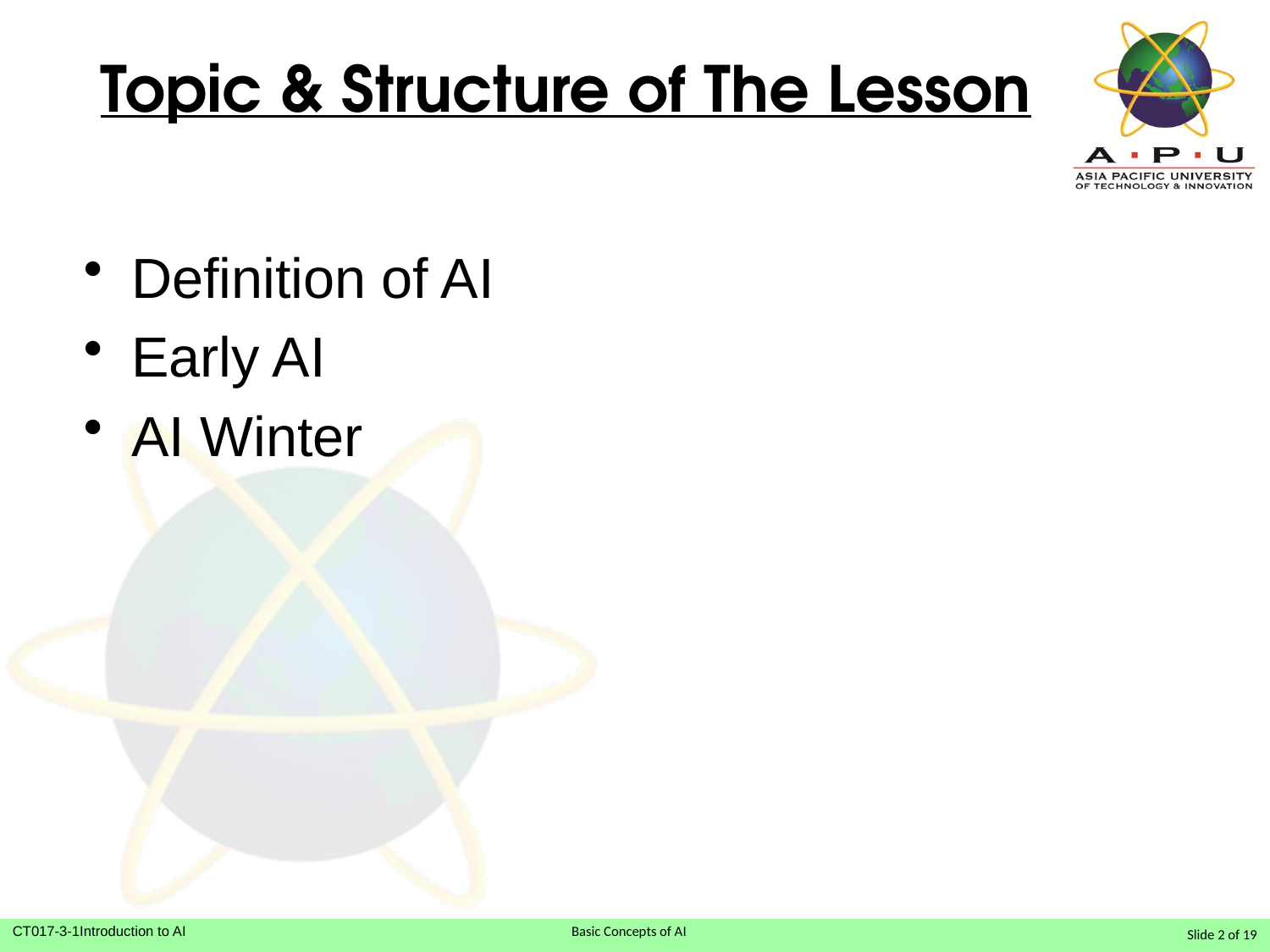

# Topic & Structure of The Lesson
Definition of AI
Early AI
AI Winter

Slide 2 of 19